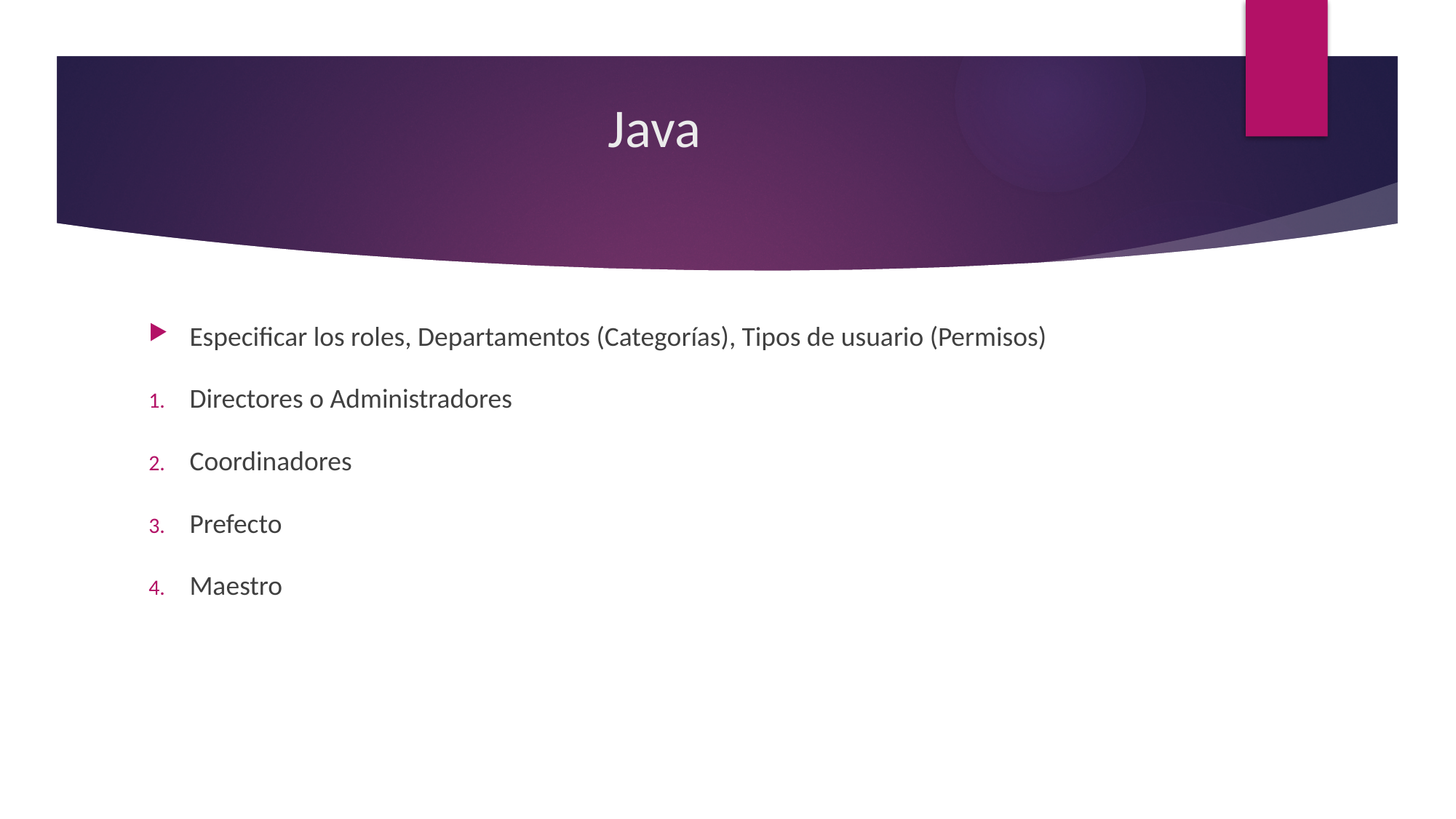

# Java
Especificar los roles, Departamentos (Categorías), Tipos de usuario (Permisos)
Directores o Administradores
Coordinadores
Prefecto
Maestro